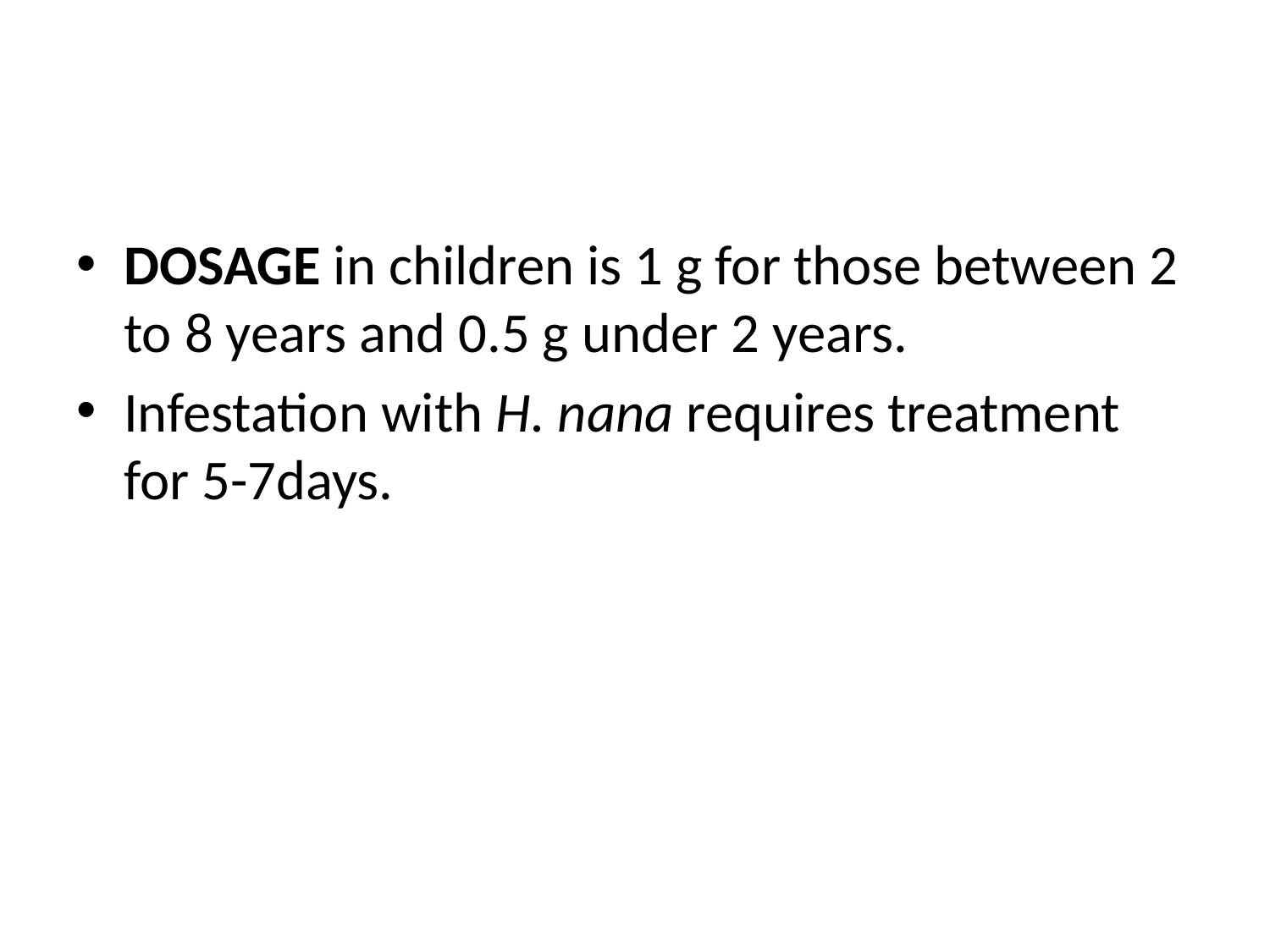

#
DOSAGE in children is 1 g for those between 2 to 8 years and 0.5 g under 2 years.
Infestation with H. nana requires treatment for 5-7days.